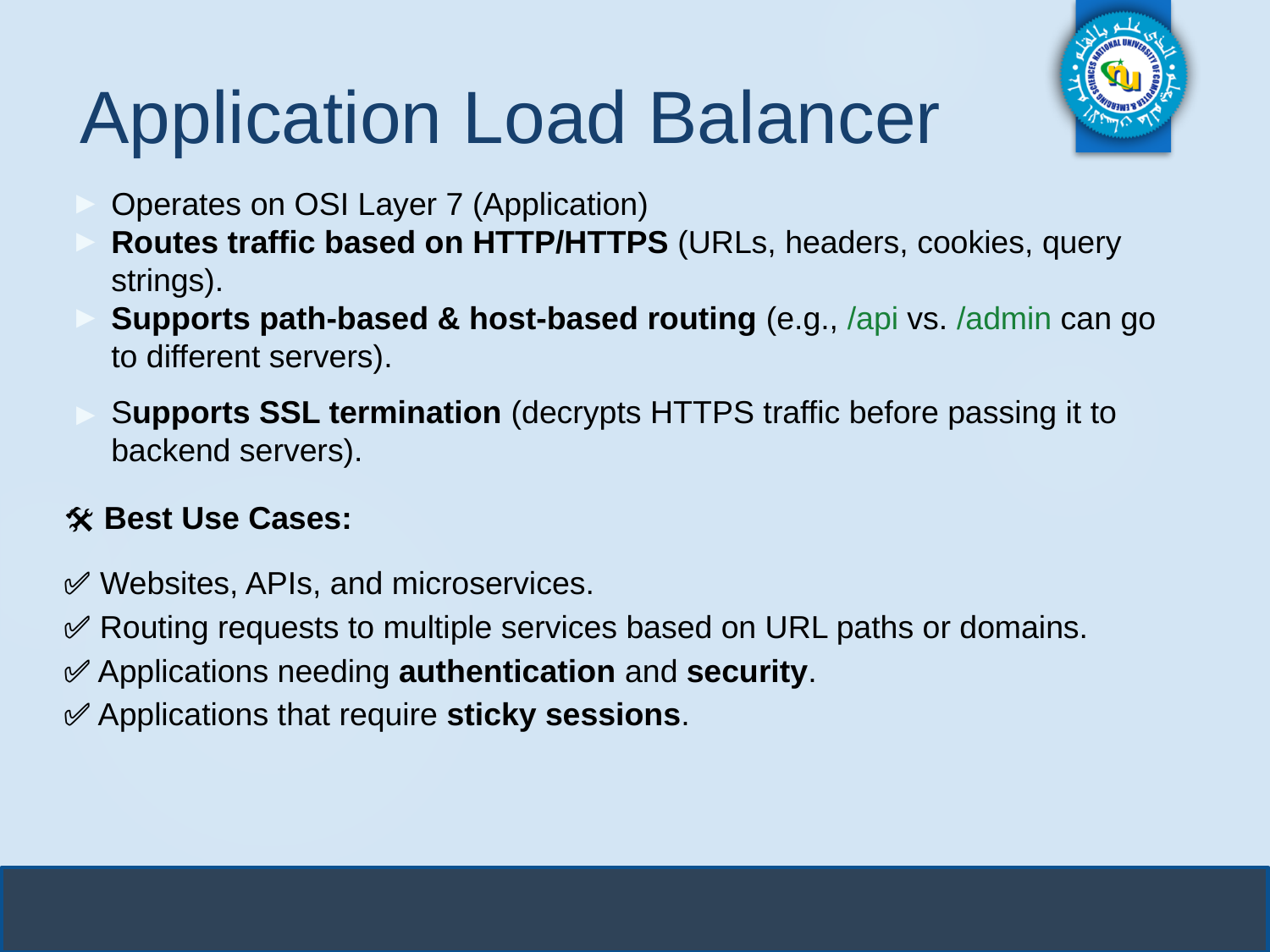

# Application Load Balancer
Operates on OSI Layer 7 (Application)
Routes traffic based on HTTP/HTTPS (URLs, headers, cookies, query strings).
Supports path-based & host-based routing (e.g., /api vs. /admin can go to different servers).
Supports SSL termination (decrypts HTTPS traffic before passing it to backend servers).
🛠 Best Use Cases:
✅ Websites, APIs, and microservices.
✅ Routing requests to multiple services based on URL paths or domains.
✅ Applications needing authentication and security.
✅ Applications that require sticky sessions.